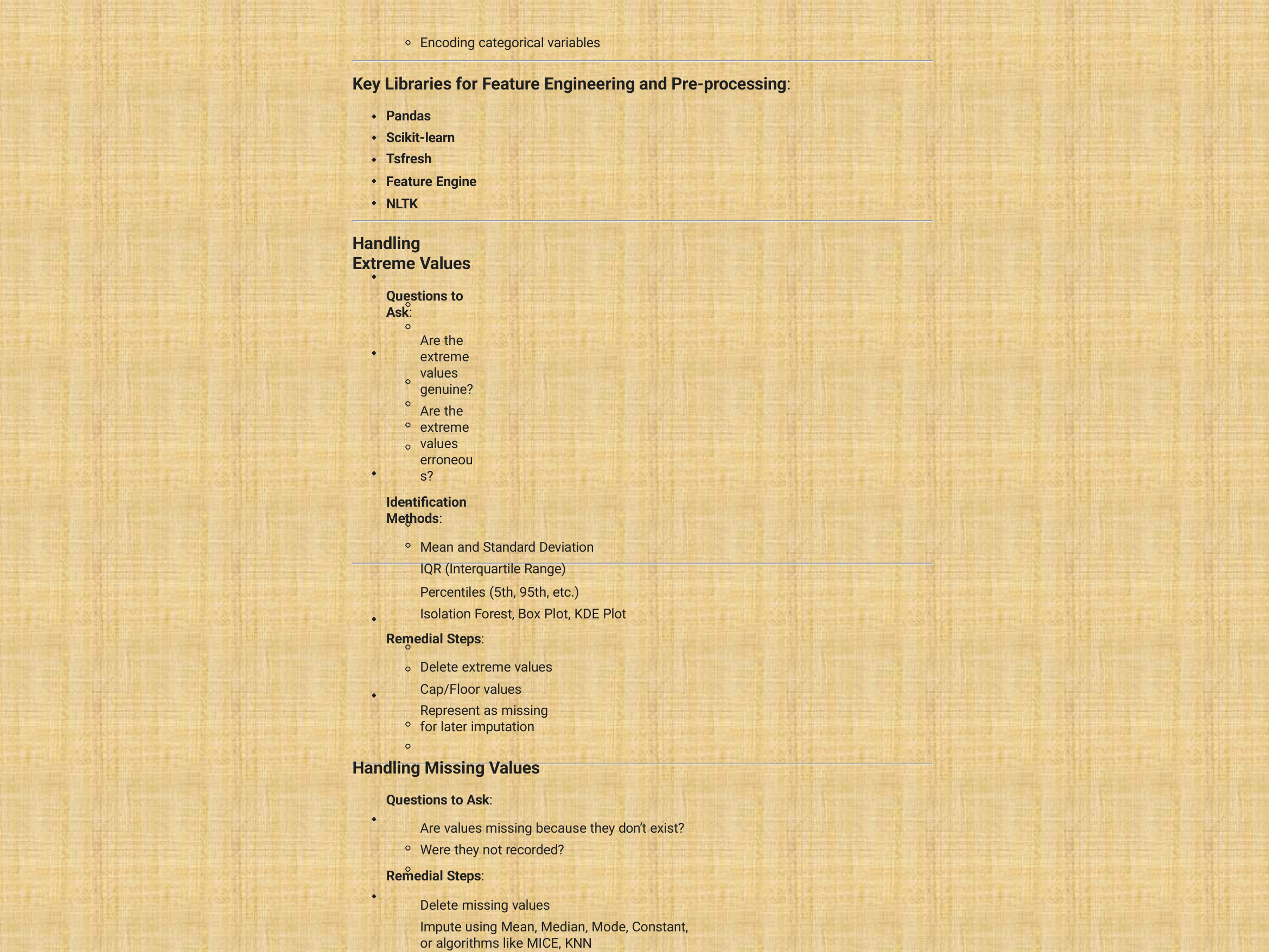

Encoding categorical variables

Key Libraries for Feature Engineering and Pre-processing:
Pandas Scikit-learn Tsfresh
Feature Engine NLTK

Handling Extreme Values
Questions to Ask:
Are the extreme values genuine?
Are the extreme values erroneous?
Identification Methods:
Mean and Standard Deviation IQR (Interquartile Range)
Percentiles (5th, 95th, etc.) Isolation Forest, Box Plot, KDE Plot
Remedial Steps:
Delete extreme values Cap/Floor values
Represent as missing for later imputation

Handling Missing Values
Questions to Ask:
Are values missing because they don’t exist? Were they not recorded?
Remedial Steps:
Delete missing values
Impute using Mean, Median, Mode, Constant, or algorithms like MICE, KNN

Mathematical Operations
Combining Features:
Aggregations: Sum, Max, Min, Mean Relativity: Ratios, Differences
Transformations: